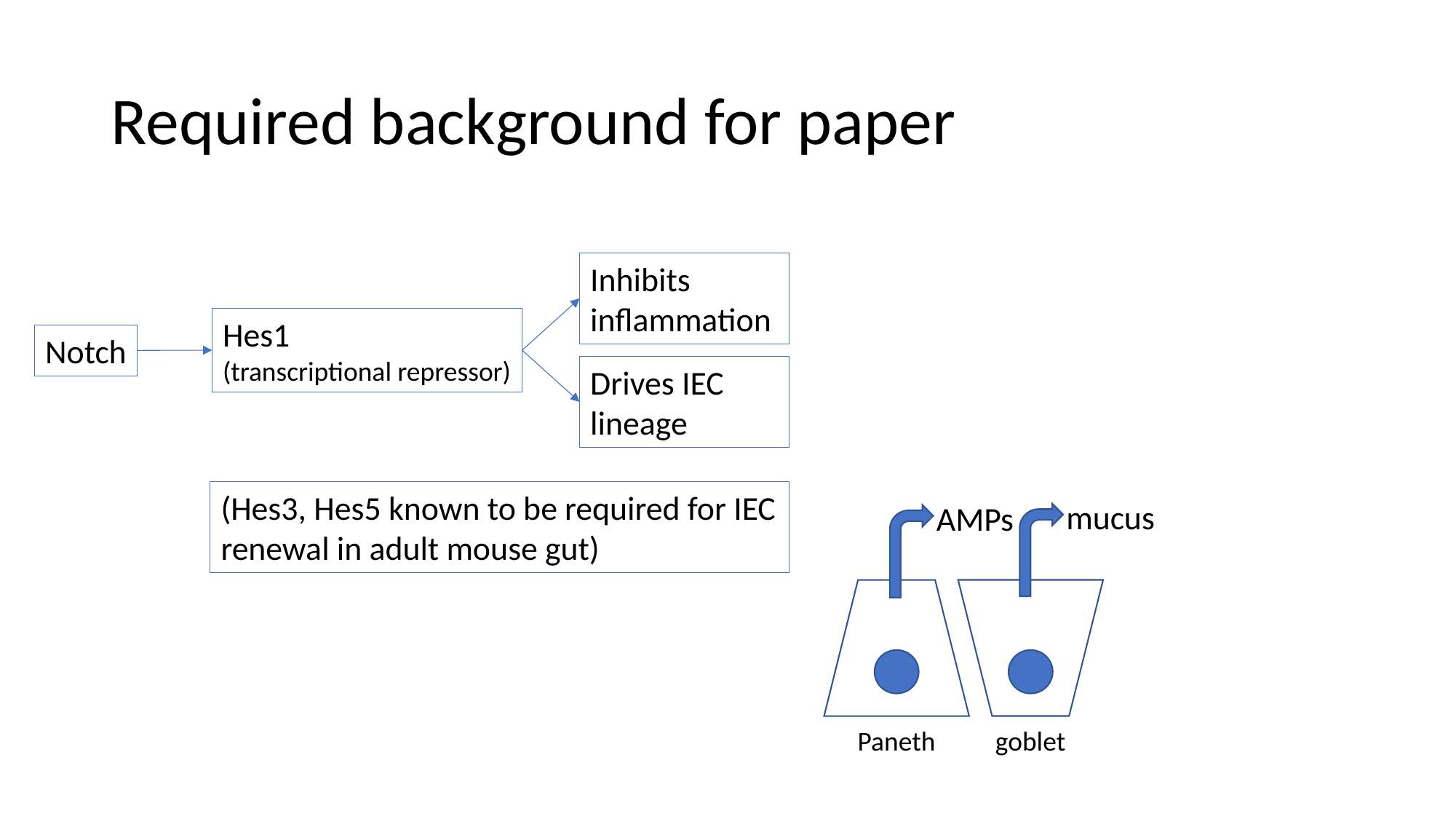

# Required background for paper
Inhibits inflammation
Hes1
(transcriptional repressor)
Notch
Drives IEC lineage
(Hes3, Hes5 known to be required for IEC renewal in adult mouse gut)
mucus
AMPs

Paneth
goblet